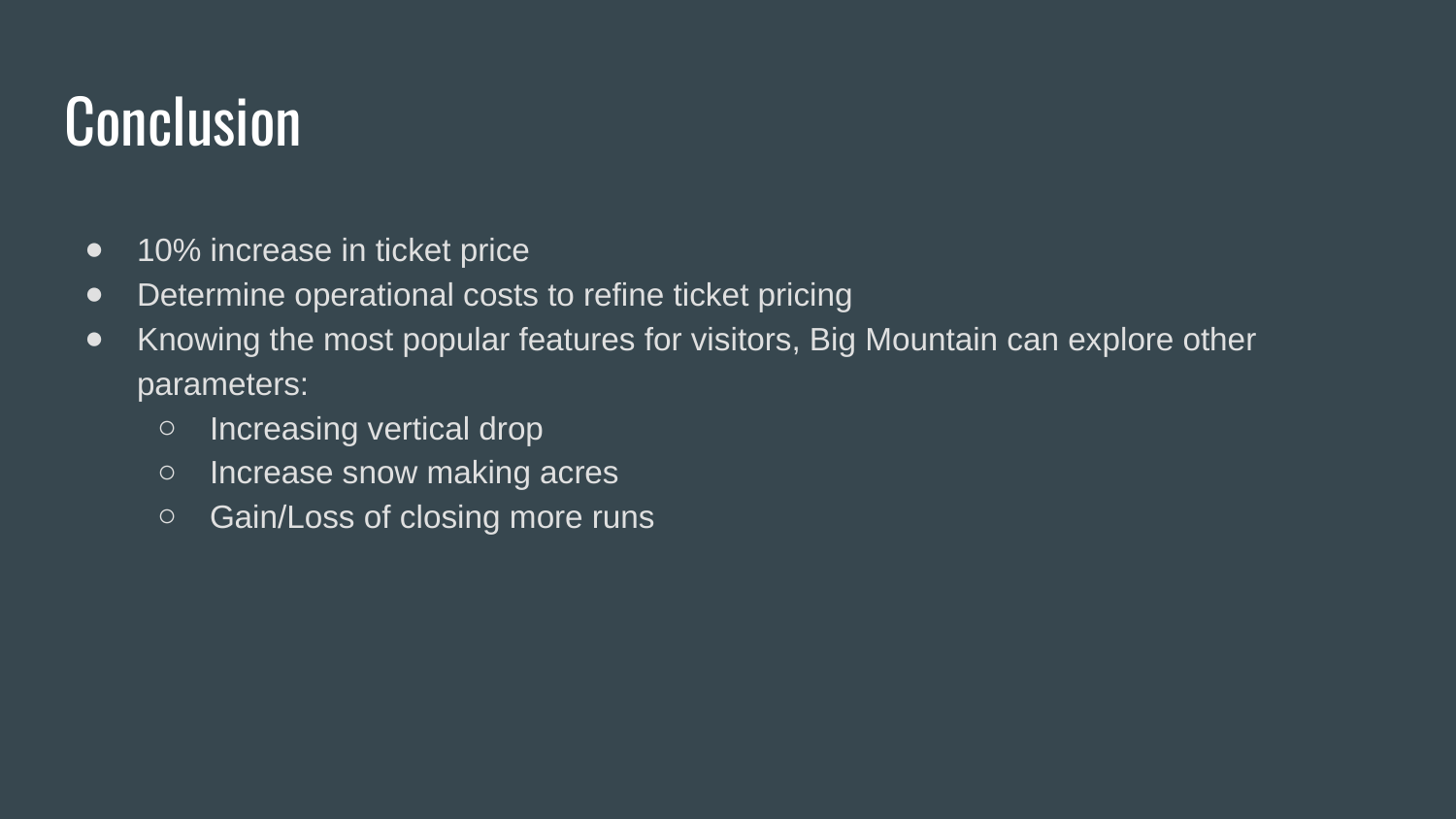

# Conclusion

10% increase in ticket price
Determine operational costs to refine ticket pricing
Knowing the most popular features for visitors, Big Mountain can explore other parameters:
Increasing vertical drop
Increase snow making acres
Gain/Loss of closing more runs